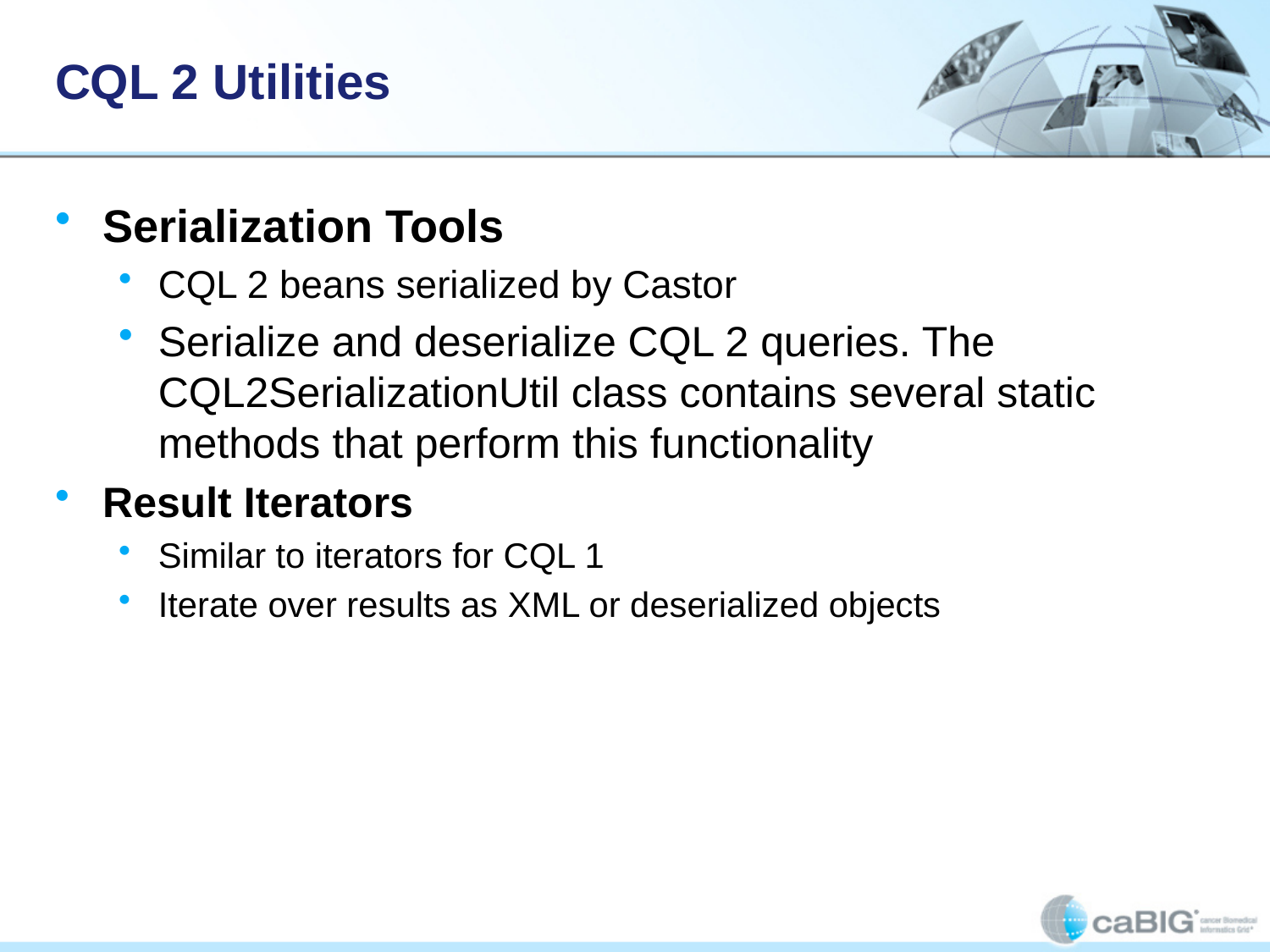

# CQL 2 Utilities
Serialization Tools
CQL 2 beans serialized by Castor
Serialize and deserialize CQL 2 queries. The CQL2SerializationUtil class contains several static methods that perform this functionality
Result Iterators
Similar to iterators for CQL 1
Iterate over results as XML or deserialized objects